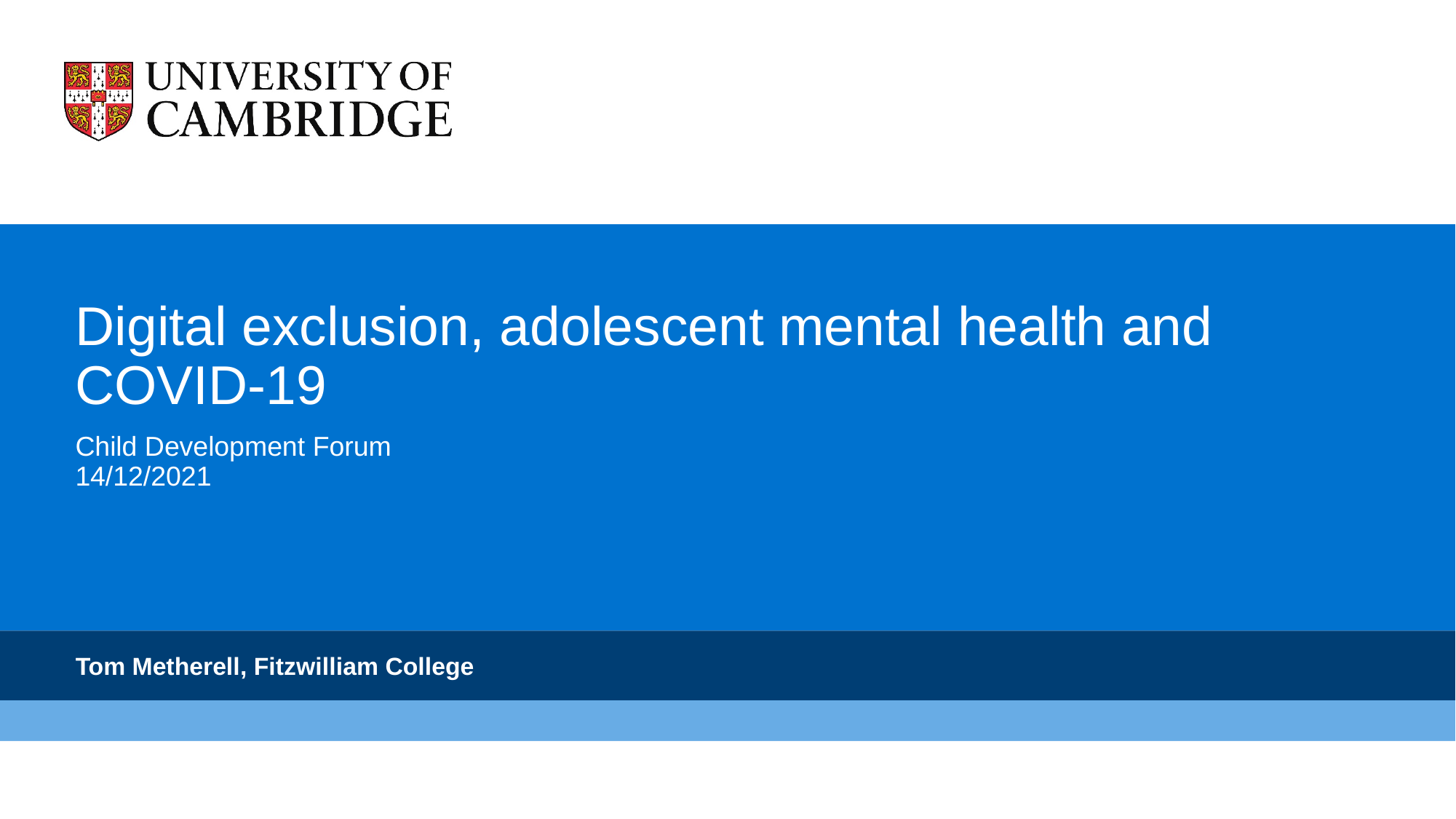

Digital exclusion, adolescent mental health and COVID-19
Child Development Forum
14/12/2021
Tom Metherell, Fitzwilliam College